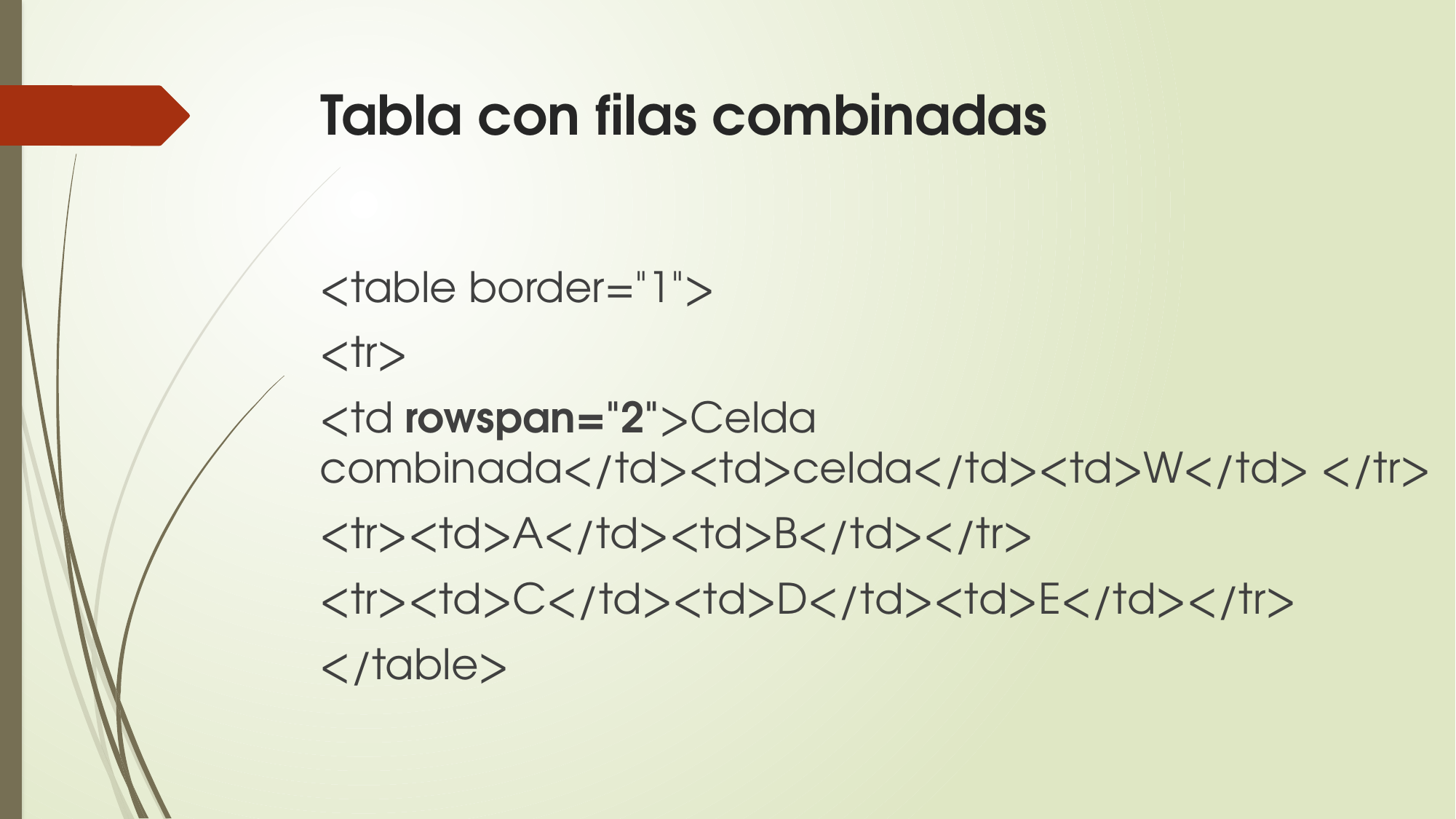

# Tabla con filas combinadas
<table border="1">
<tr>
<td rowspan="2">Celda combinada</td><td>celda</td><td>W</td> </tr>
<tr><td>A</td><td>B</td></tr>
<tr><td>C</td><td>D</td><td>E</td></tr>
</table>